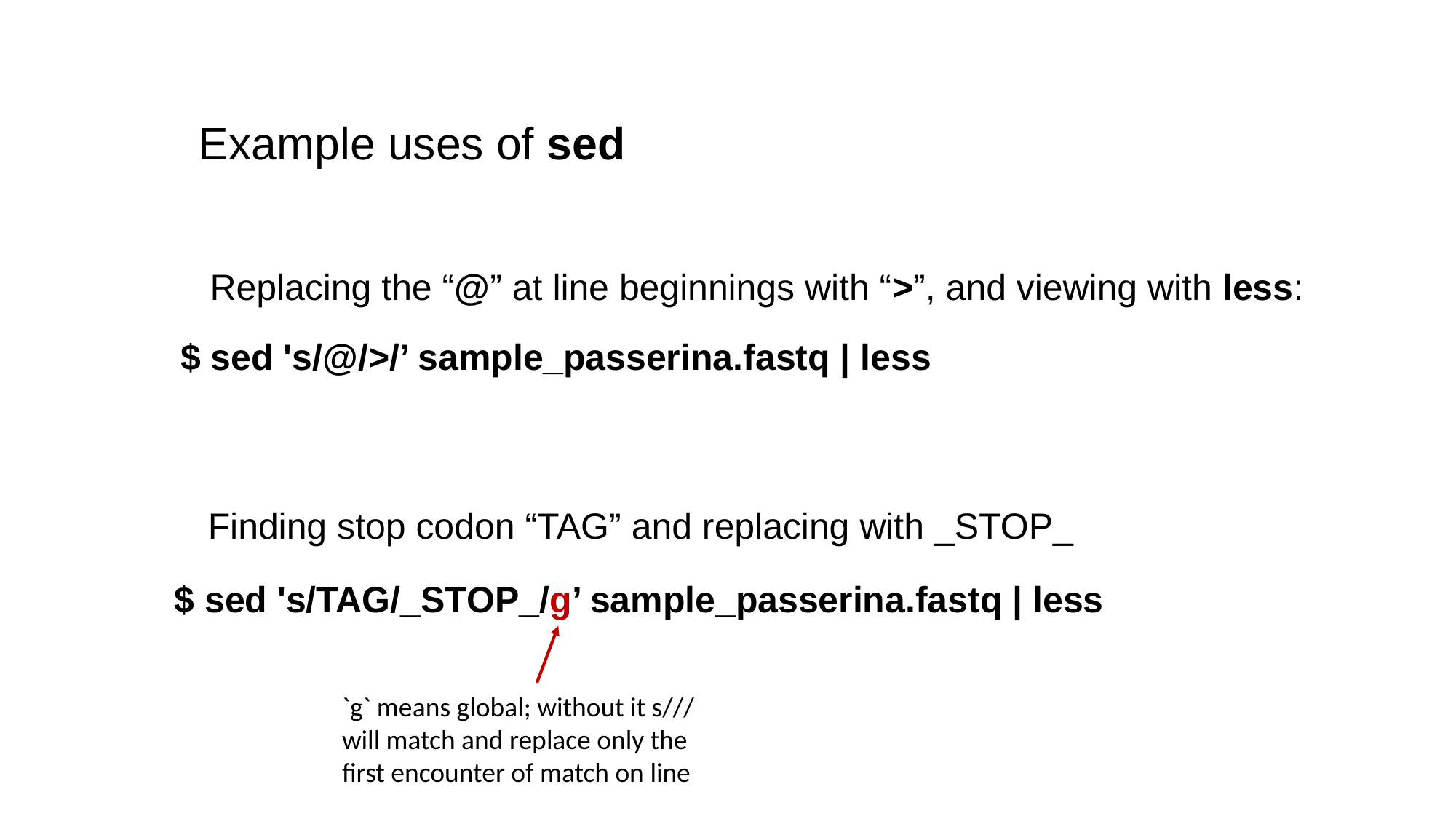

Example uses of sed
Replacing the “@” at line beginnings with “>”, and viewing with less:
$ sed 's/@/>/’ sample_passerina.fastq | less

Finding stop codon “TAG” and replacing with _STOP_
$ sed 's/TAG/_STOP_/g’ sample_passerina.fastq | less
`g` means global; without it s/// will match and replace only the first encounter of match on line